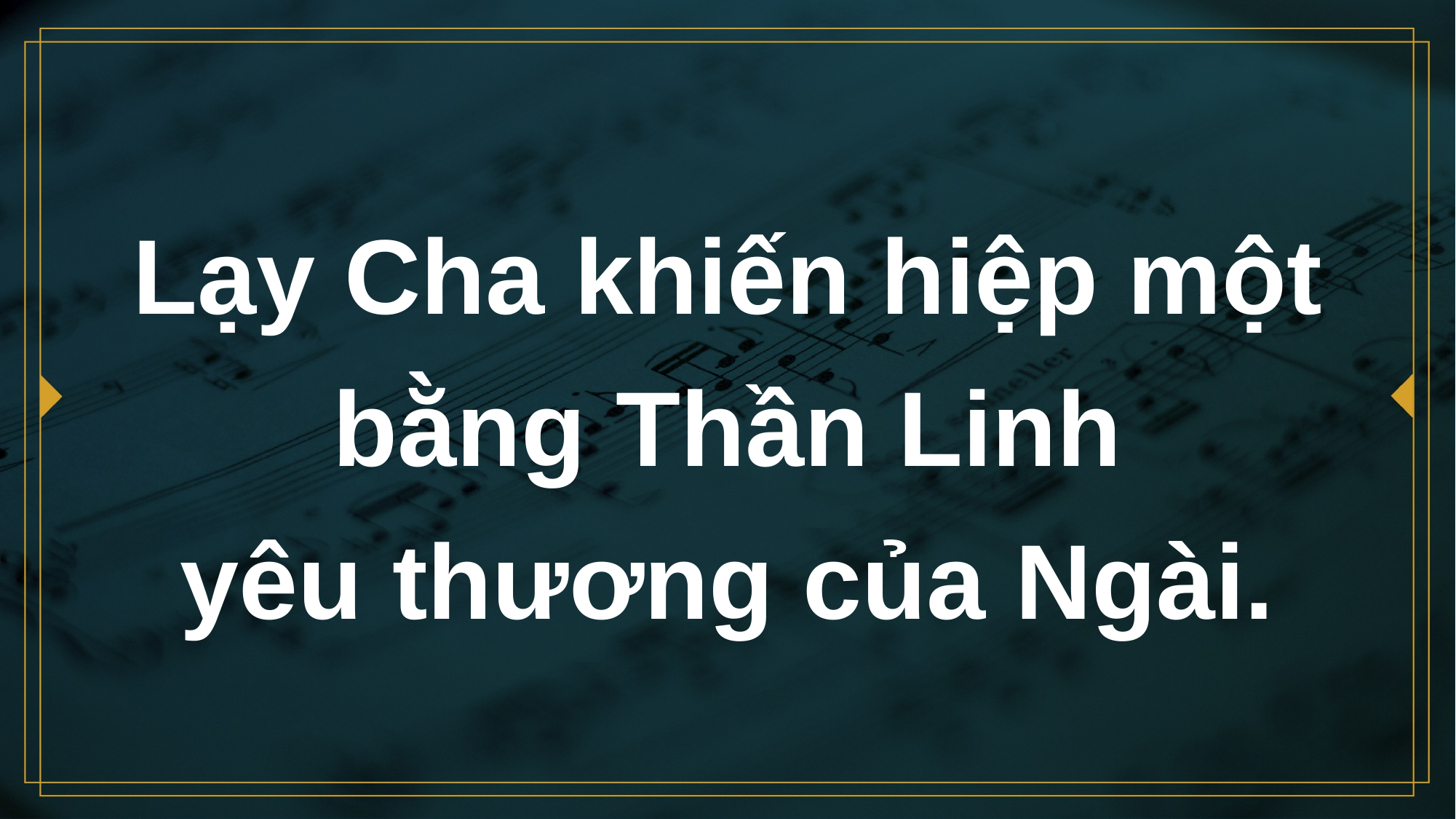

# Lạy Cha khiến hiệp một bằng Thần Linh yêu thương của Ngài.